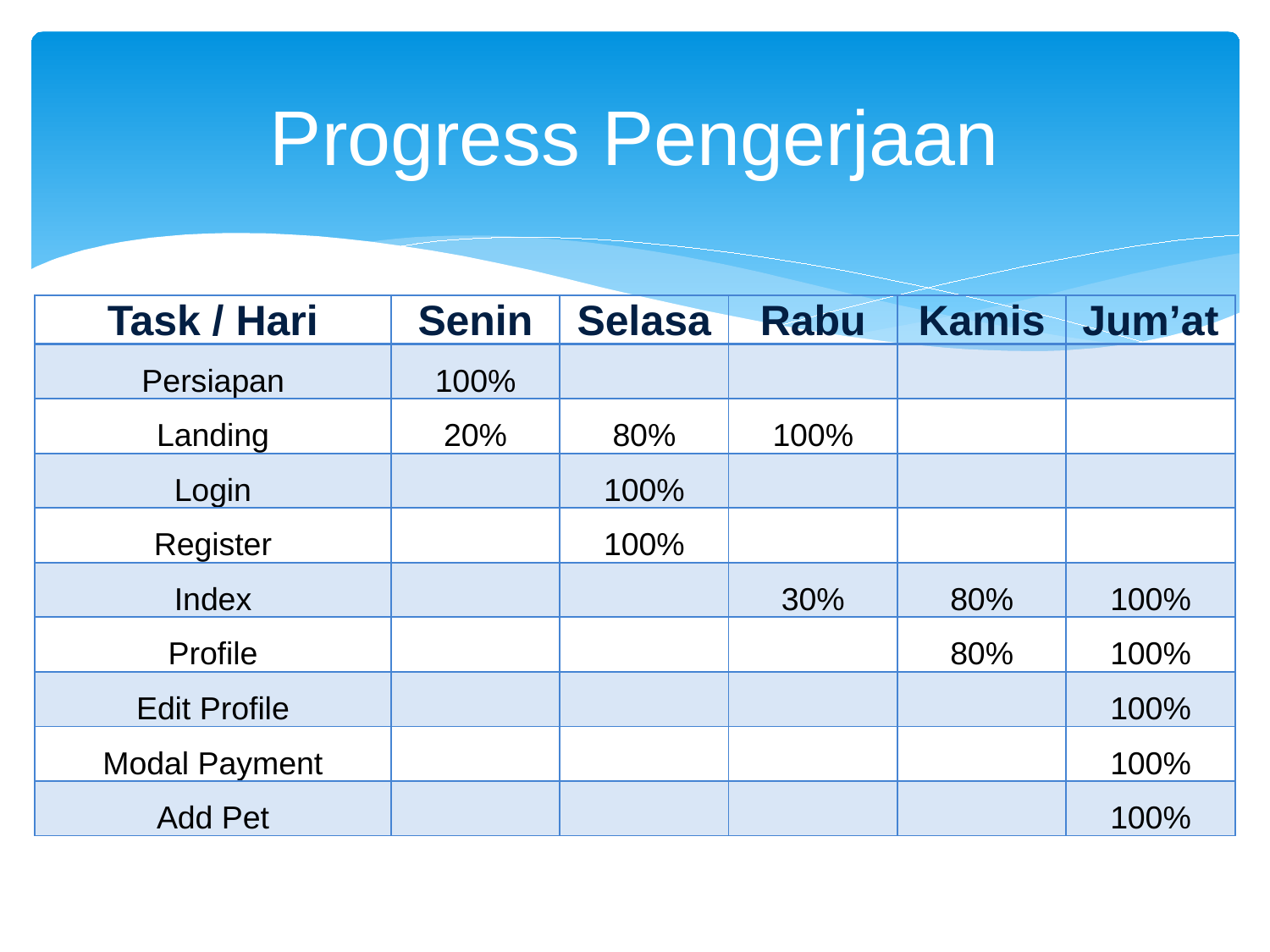

# Progress Pengerjaan
| Task / Hari | Senin | Selasa | Rabu | Kamis | Jum’at |
| --- | --- | --- | --- | --- | --- |
| Persiapan | 100% |  |  |  |  |
| Landing | 20% | 80% | 100% |  |  |
| Login |  | 100% |  |  |  |
| Register |  | 100% |  |  |  |
| Index |  |  | 30% | 80% | 100% |
| Profile |  |  |  | 80% | 100% |
| Edit Profile |  |  |  |  | 100% |
| Modal Payment |  |  |  |  | 100% |
| Add Pet |  |  |  |  | 100% |